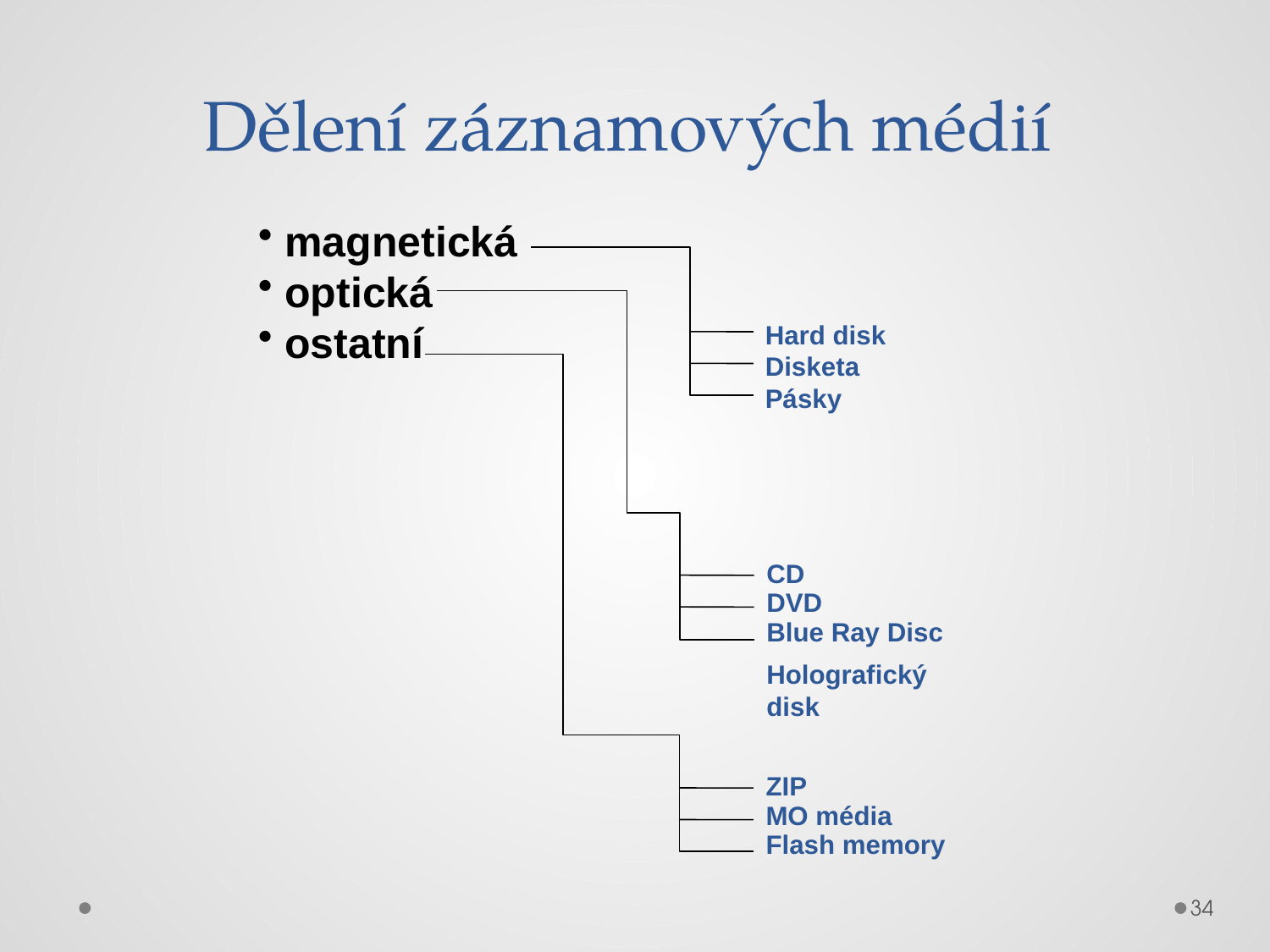

Dělení záznamových médií
 magnetická
 optická
 ostatní

Hard disk
Disketa
Pásky

CD
DVD
Blue Ray Disc
Holografický disk

ZIP
MO média
Flash memory

34